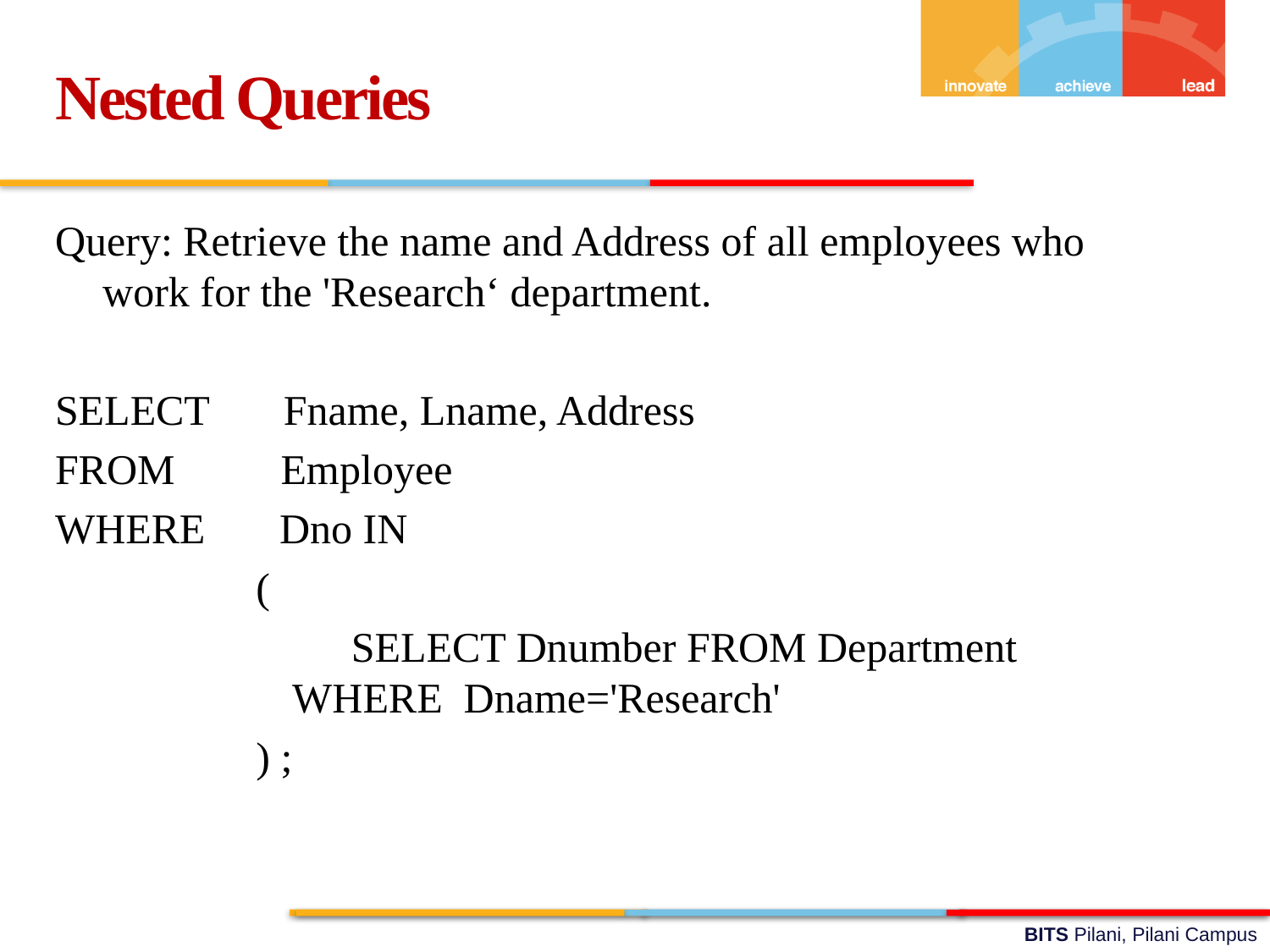

Nested Queries
Query: Retrieve the name and Address of all employees who work for the 'Research‘ department.

SELECT       Fname, Lname, Address
FROM          Employee
WHERE       Dno IN
                   (
                            SELECT Dnumber FROM Department      		      WHERE  Dname='Research'
                   ) ;